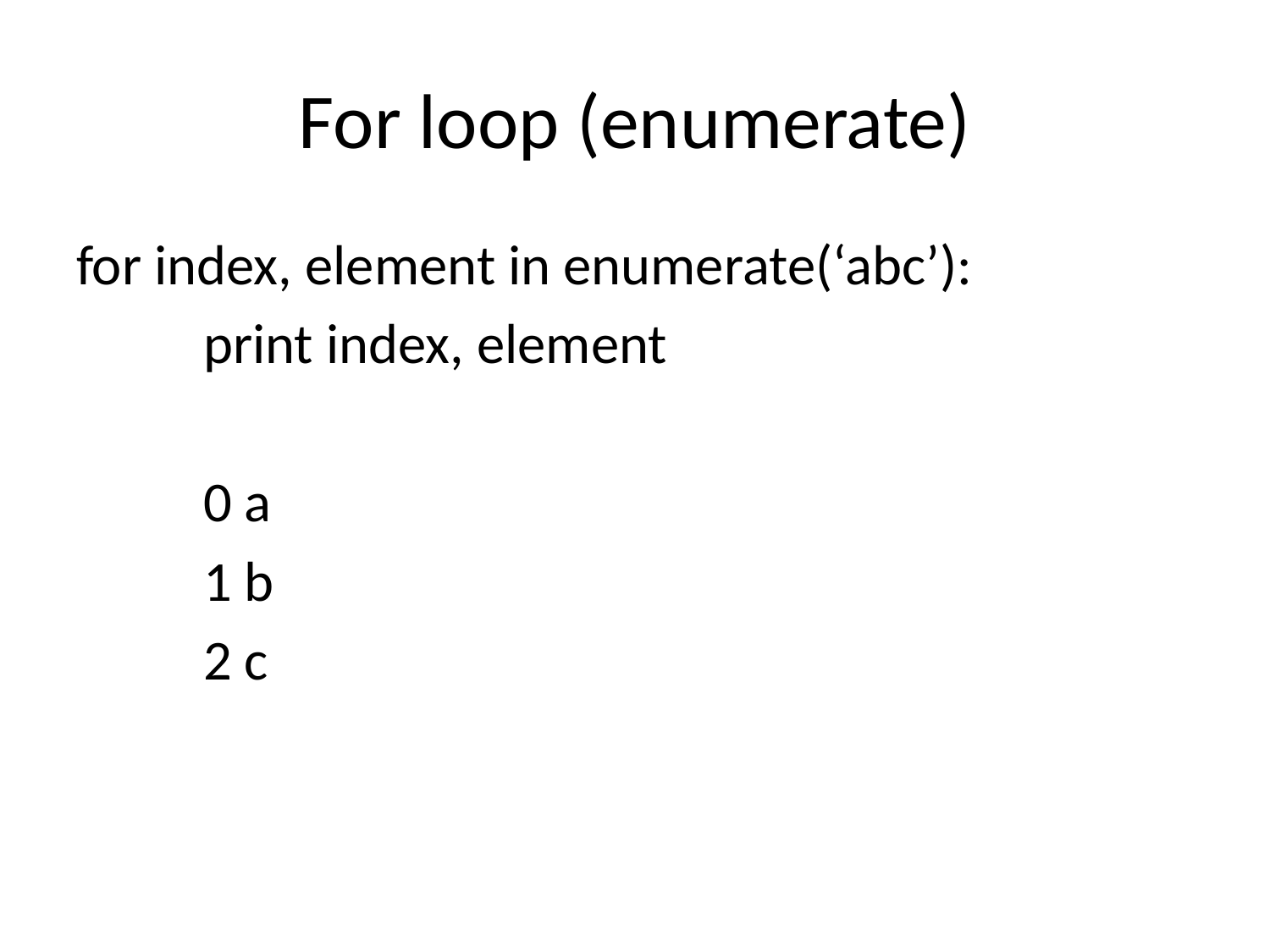

# For loop (enumerate)
for index, element in enumerate(‘abc’):
	print index, element

	0 a
	1 b
	2 c